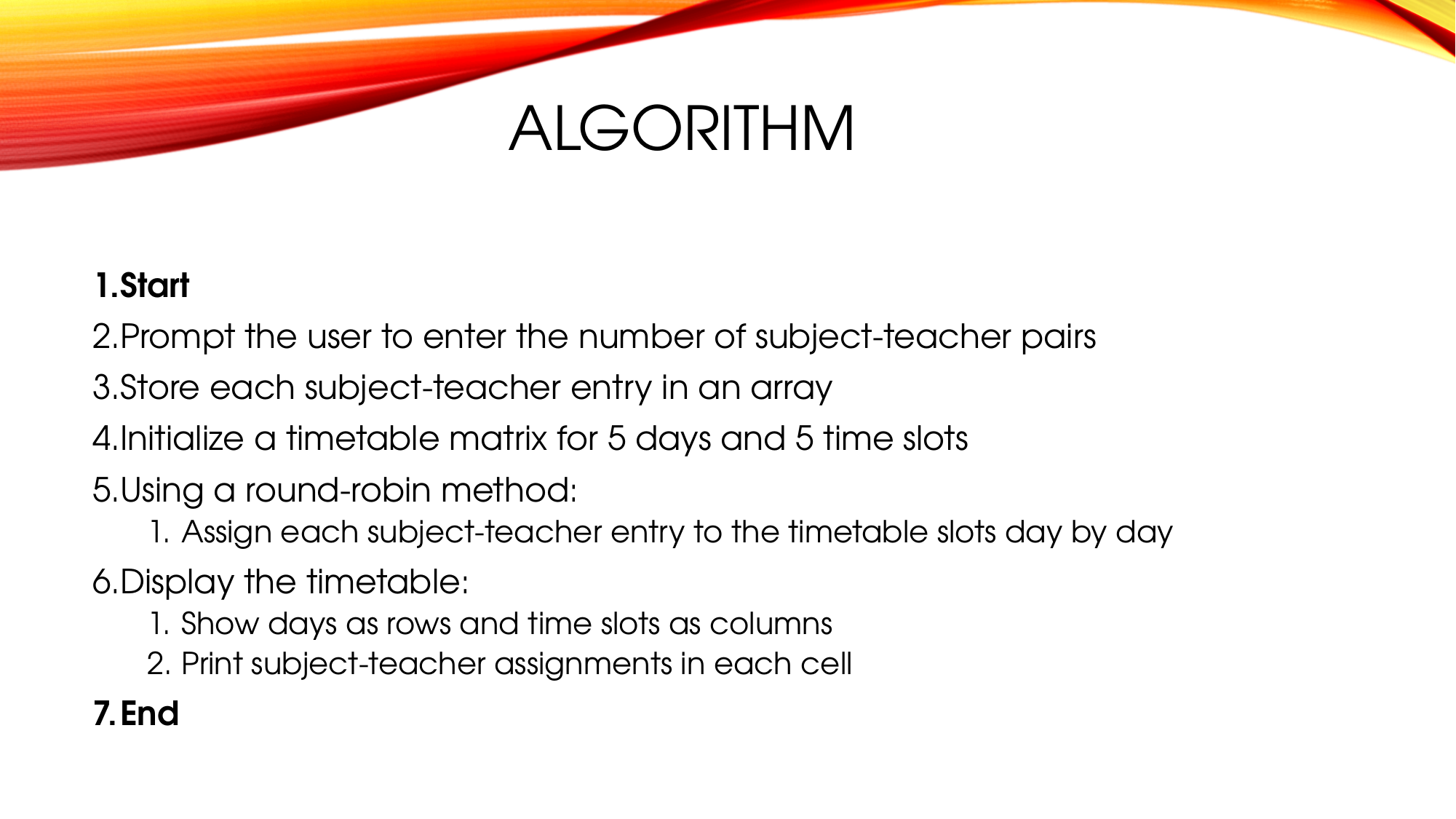

# algorithm

Start
Prompt the user to enter the number of subject-teacher pairs
Store each subject-teacher entry in an array
Initialize a timetable matrix for 5 days and 5 time slots
Using a round-robin method:
Assign each subject-teacher entry to the timetable slots day by day
Display the timetable:
Show days as rows and time slots as columns
Print subject-teacher assignments in each cell
End